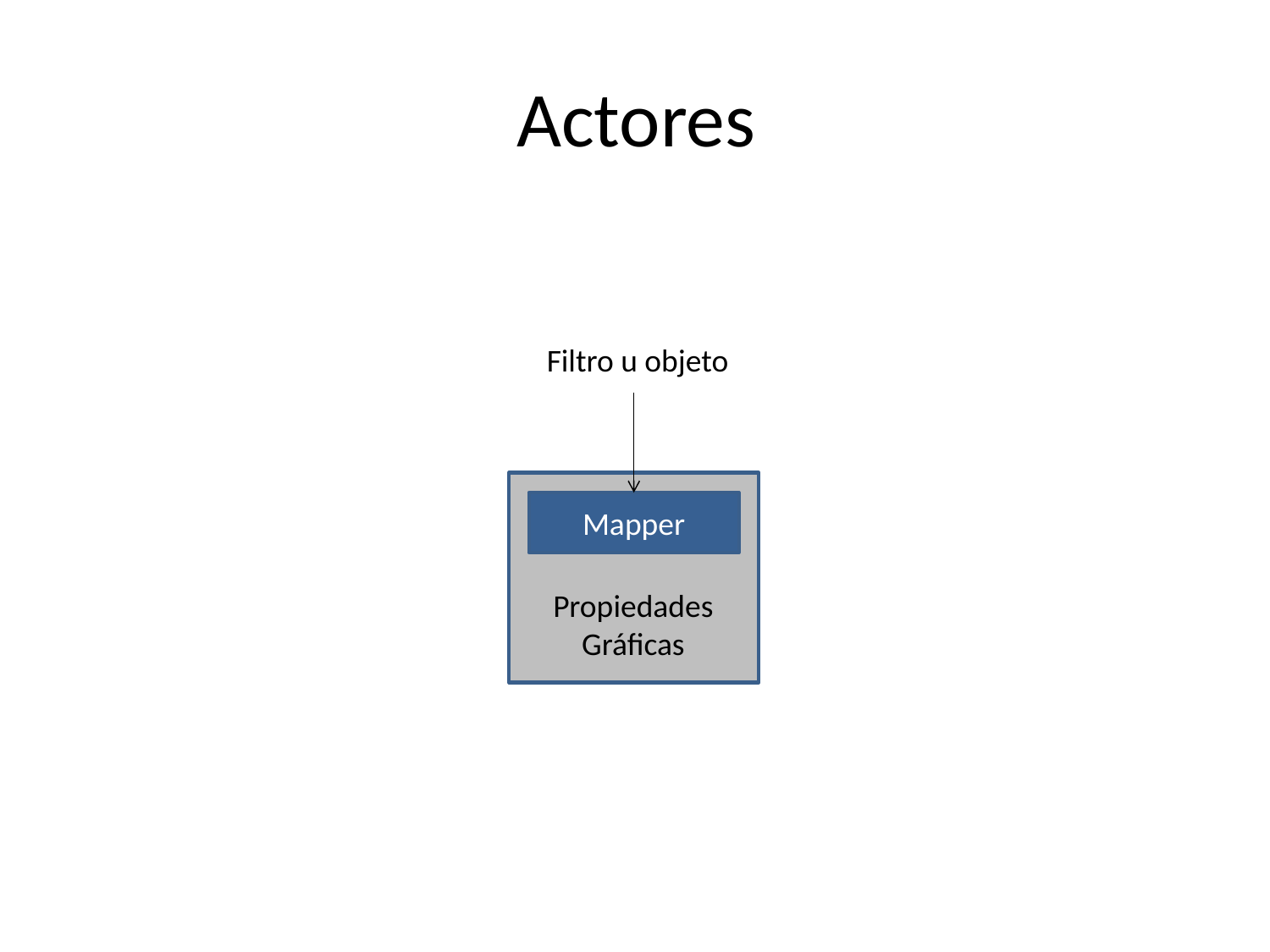

# Actores
Filtro u objeto

Mapper
Propiedades
Gráficas